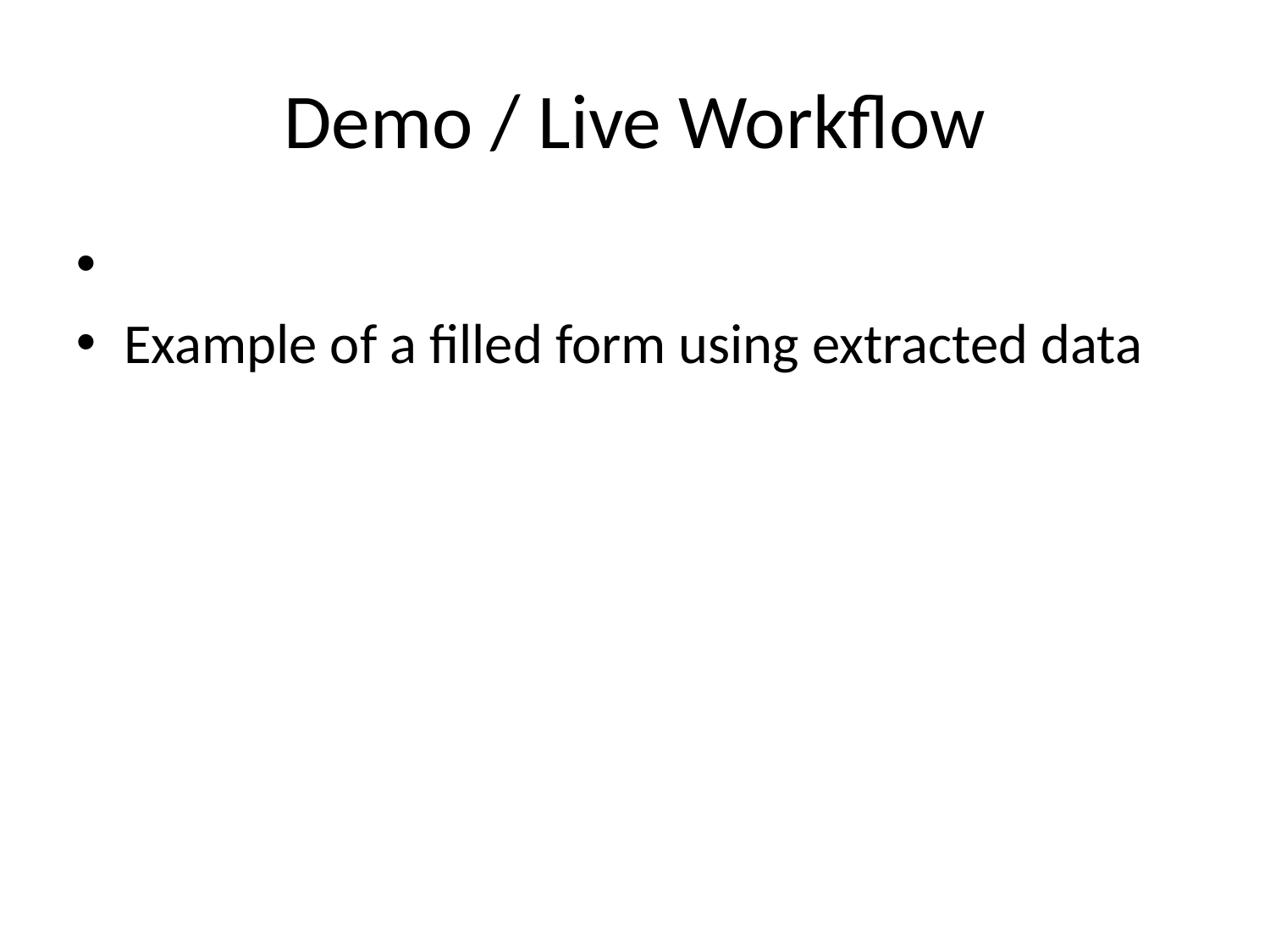

# Demo / Live Workflow

Example of a filled form using extracted data